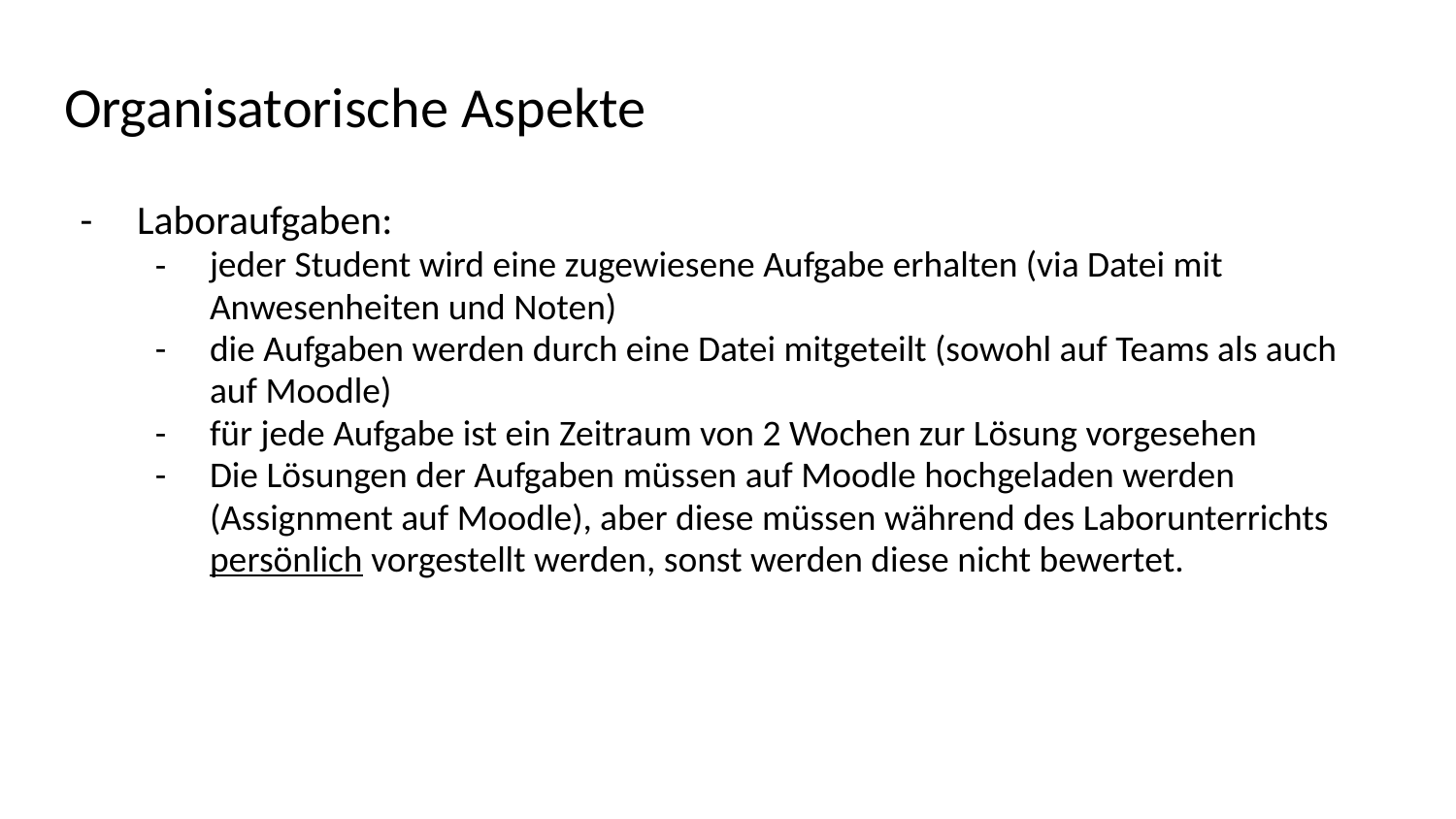

# Organisatorische Aspekte
Laboraufgaben:
jeder Student wird eine zugewiesene Aufgabe erhalten (via Datei mit Anwesenheiten und Noten)
die Aufgaben werden durch eine Datei mitgeteilt (sowohl auf Teams als auch auf Moodle)
für jede Aufgabe ist ein Zeitraum von 2 Wochen zur Lösung vorgesehen
Die Lösungen der Aufgaben müssen auf Moodle hochgeladen werden (Assignment auf Moodle), aber diese müssen während des Laborunterrichts persönlich vorgestellt werden, sonst werden diese nicht bewertet.